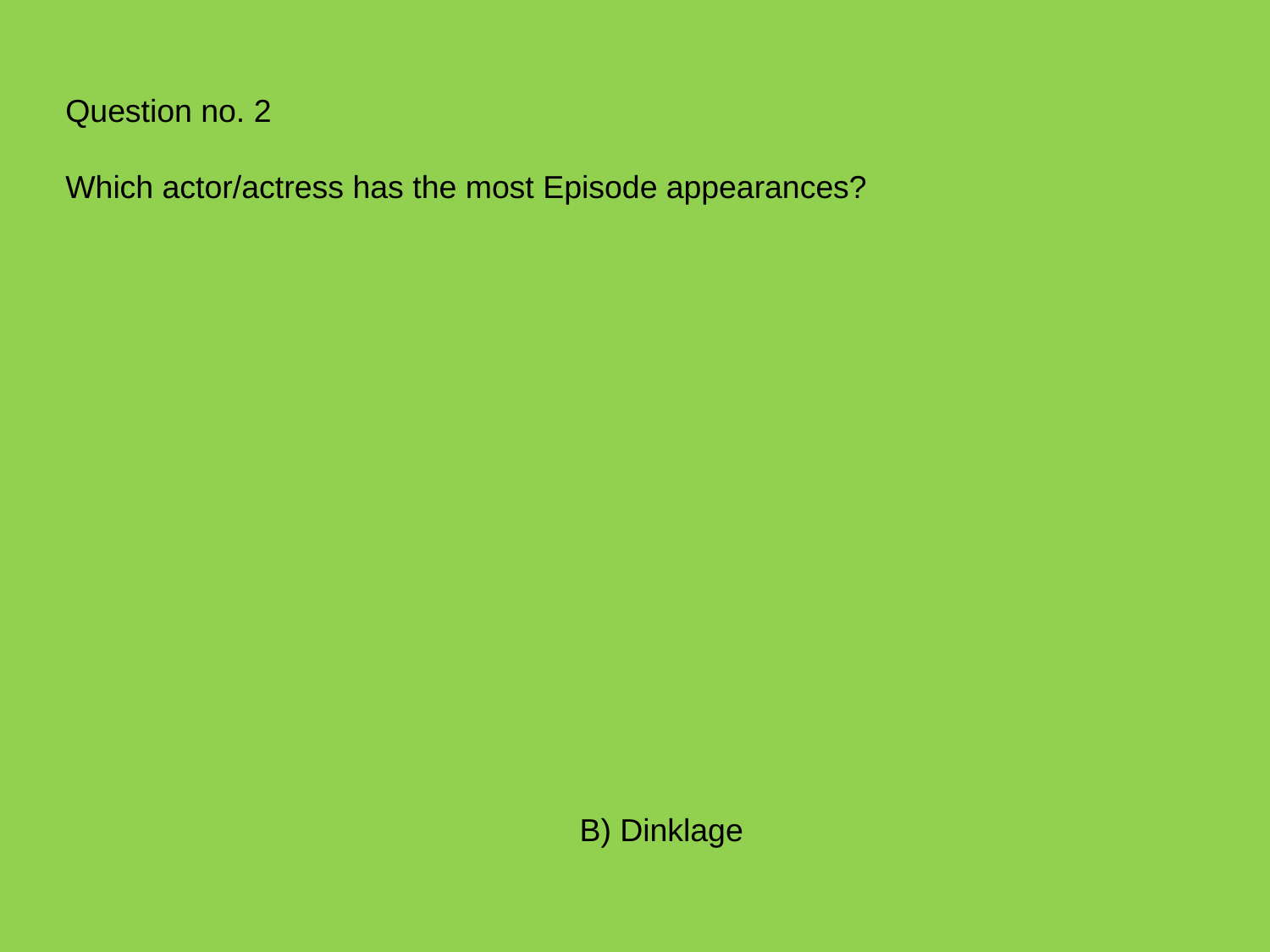

Question no. 2

Which actor/actress has the most Episode appearances?

B) Dinklage